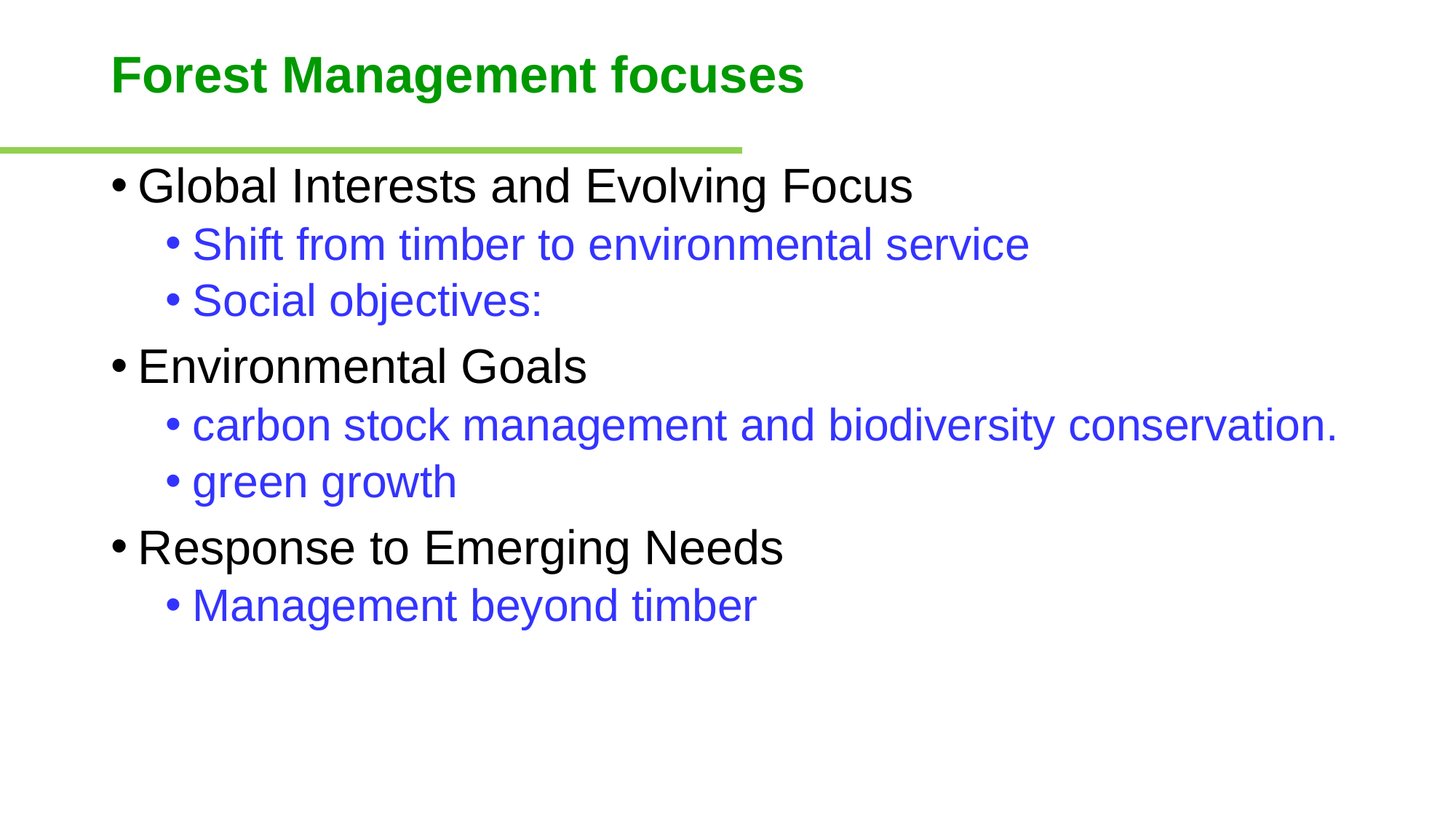

# Forest Management focuses
Global Interests and Evolving Focus
Shift from timber to environmental service
Social objectives:
Environmental Goals
carbon stock management and biodiversity conservation.
green growth
Response to Emerging Needs
Management beyond timber